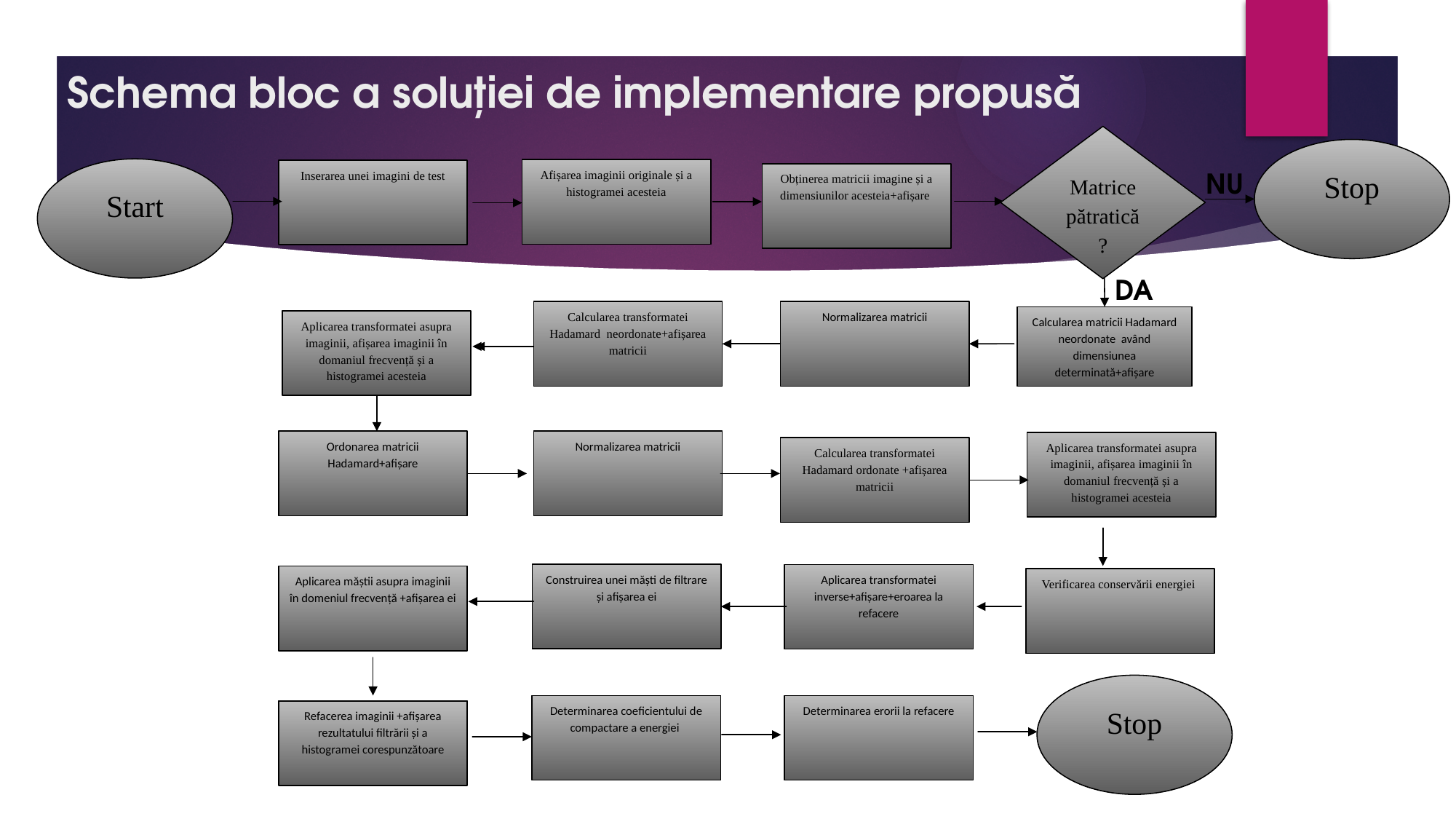

Schema bloc a soluției de implementare propusă
Matrice pătratică?
Stop
Start
Afișarea imaginii originale și a histogramei acesteia
Inserarea unei imagini de test
NU
Obținerea matricii imagine și a dimensiunilor acesteia+afișare

DA
Calcularea transformatei Hadamard  neordonate+afișarea matricii
Normalizarea matricii
Calcularea matricii Hadamard neordonate  având dimensiunea determinată+afișare
Aplicarea transformatei asupra imaginii, afișarea imaginii în domaniul frecvență și a histogramei acesteia
Ordonarea matricii Hadamard+afișare
Normalizarea matricii
Aplicarea transformatei asupra imaginii, afișarea imaginii în domaniul frecvență și a histogramei acesteia
Calcularea transformatei Hadamard ordonate +afișarea matricii
Construirea unei măști de filtrare și afișarea ei
Aplicarea transformatei inverse+afișare+eroarea la refacere
Aplicarea măștii asupra imaginii în domeniul frecvență +afișarea ei
Verificarea conservării energiei
Stop
Determinarea coeficientului de compactare a energiei
Determinarea erorii la refacere
Refacerea imaginii +afișarea rezultatului filtrării și a histogramei corespunzătoare